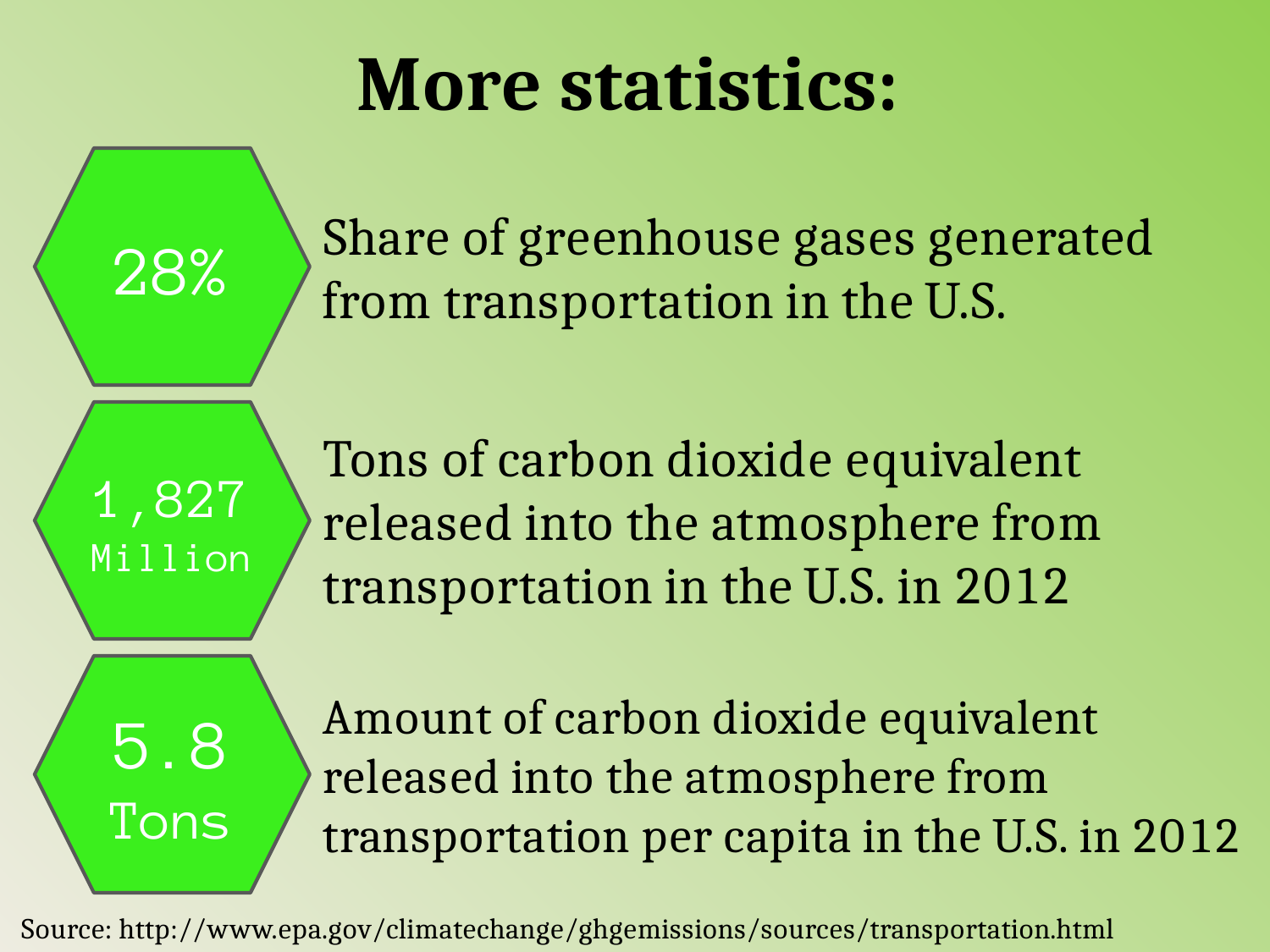

# More statistics:
28%
Share of greenhouse gases generated from transportation in the U.S.
1,827
Million
Tons of carbon dioxide equivalent released into the atmosphere from transportation in the U.S. in 2012
5.8
Tons
Amount of carbon dioxide equivalent released into the atmosphere from transportation per capita in the U.S. in 2012
Source: http://www.epa.gov/climatechange/ghgemissions/sources/transportation.html